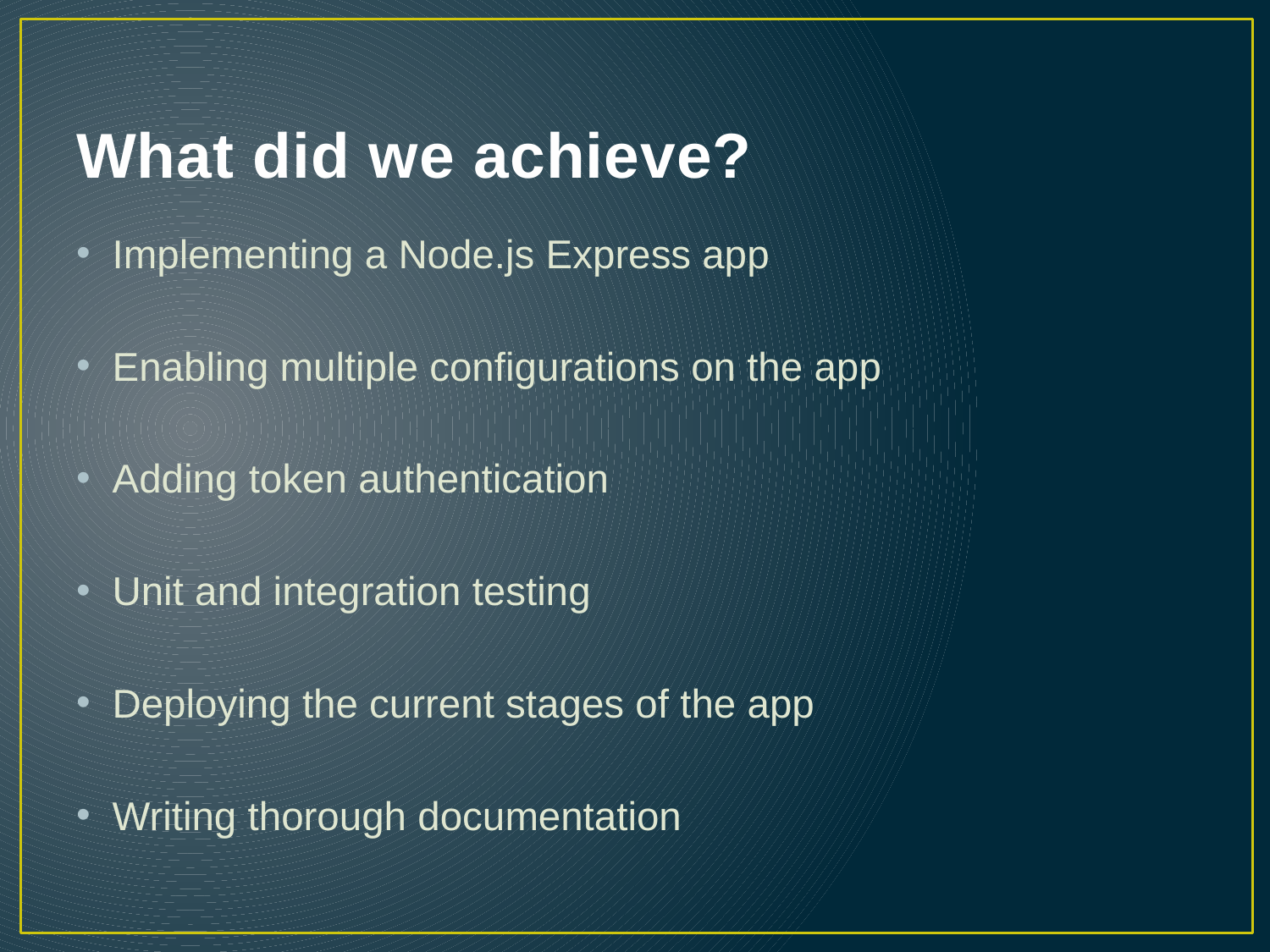

# What did we achieve?
Implementing a Node.js Express app

Enabling multiple configurations on the app

Adding token authentication

Unit and integration testing

Deploying the current stages of the app

Writing thorough documentation